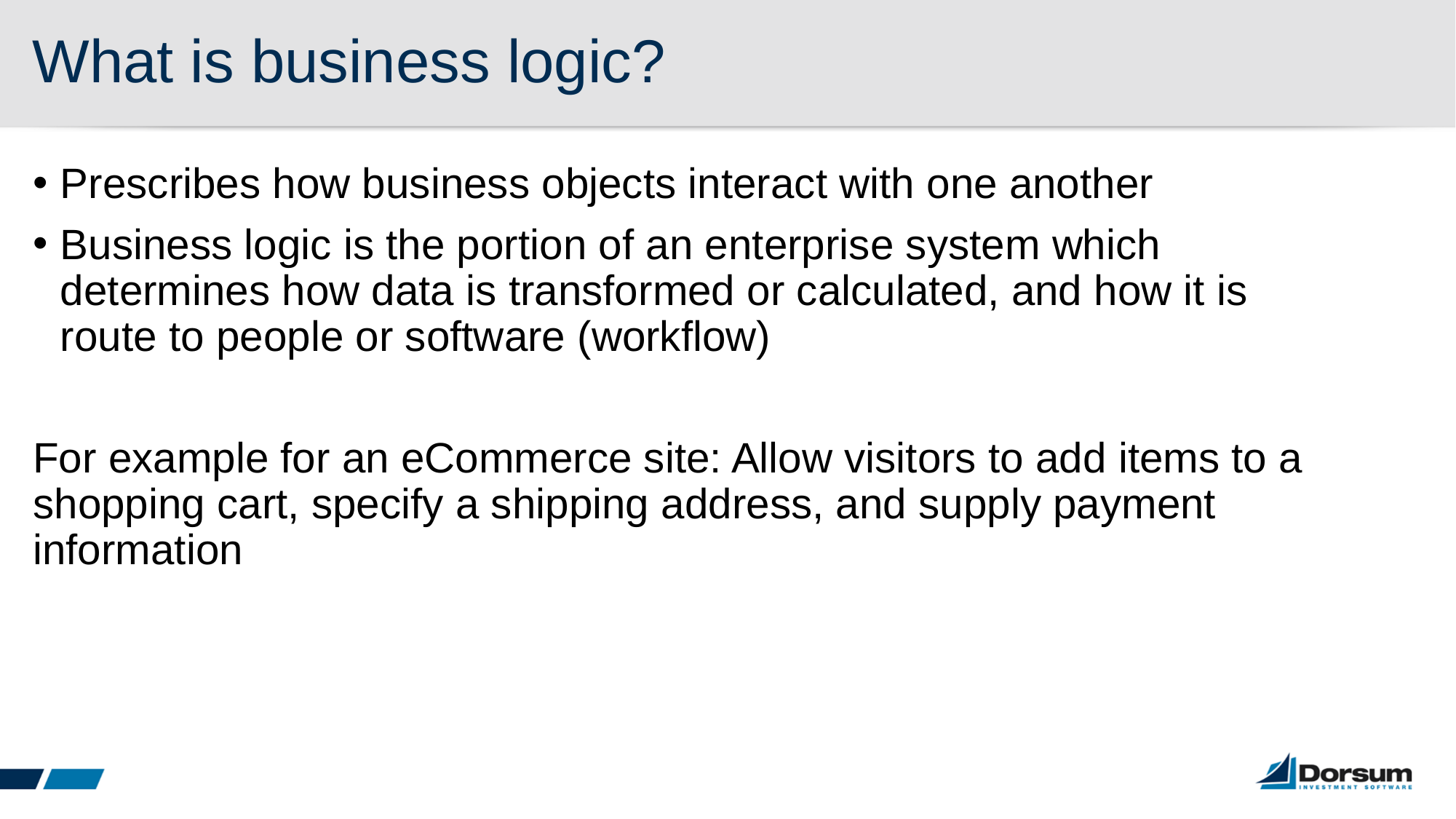

# What is business logic?
Prescribes how business objects interact with one another
Business logic is the portion of an enterprise system which determines how data is transformed or calculated, and how it is route to people or software (workflow)

For example for an eCommerce site: Allow visitors to add items to a shopping cart, specify a shipping address, and supply payment information